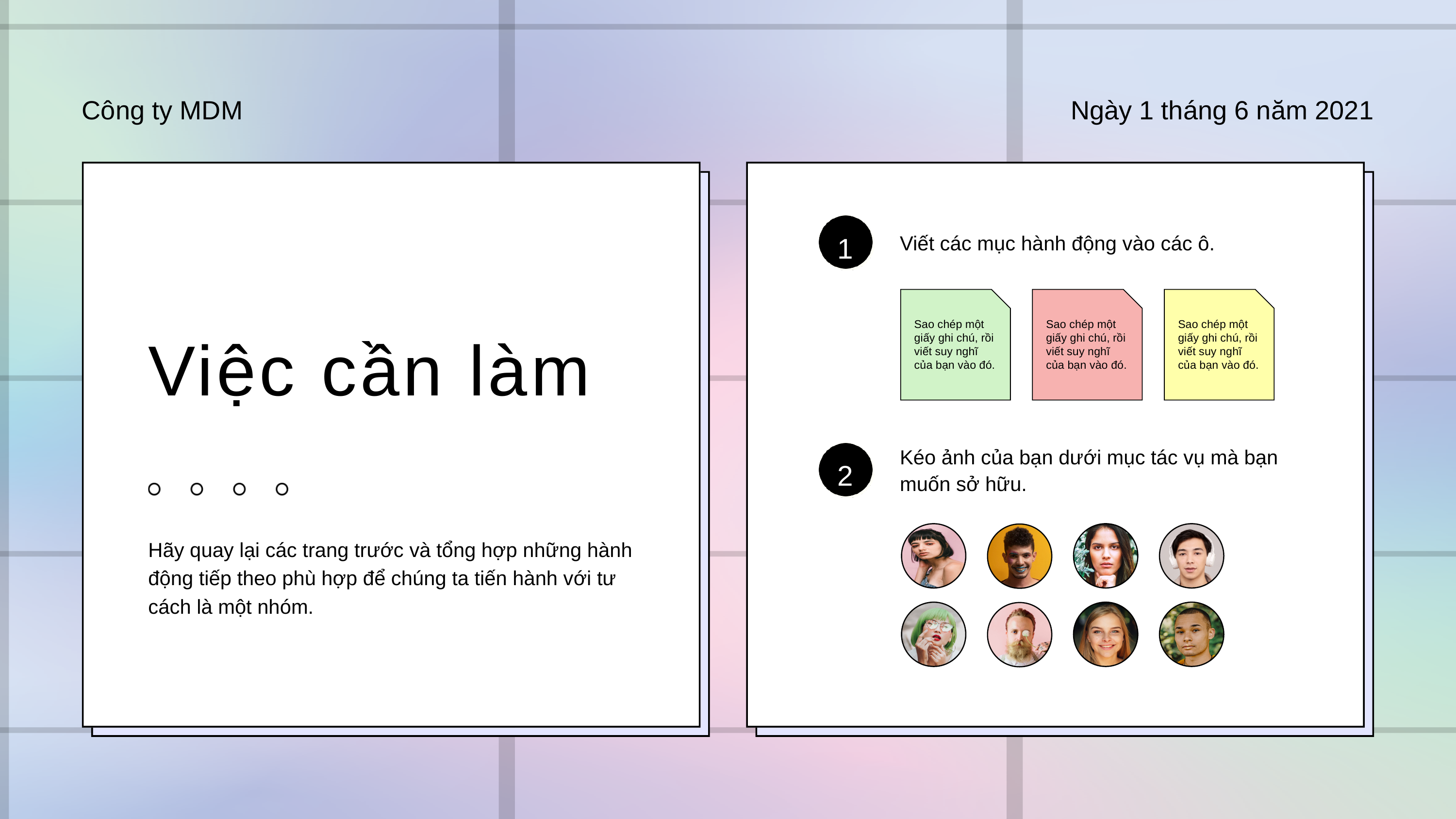

Công ty MDM
Ngày 1 tháng 6 năm 2021

1
Viết các mục hành động vào các ô.
Việc cần làm

Hãy quay lại các trang trước và tổng hợp những hành động tiếp theo phù hợp để chúng ta tiến hành với tư cách là một nhóm.

Sao chép một giấy ghi chú, rồi viết suy nghĩ của bạn vào đó.

Sao chép một giấy ghi chú, rồi viết suy nghĩ của bạn vào đó.

Sao chép một giấy ghi chú, rồi viết suy nghĩ của bạn vào đó.

Kéo ảnh của bạn dưới mục tác vụ mà bạn muốn sở hữu.
2